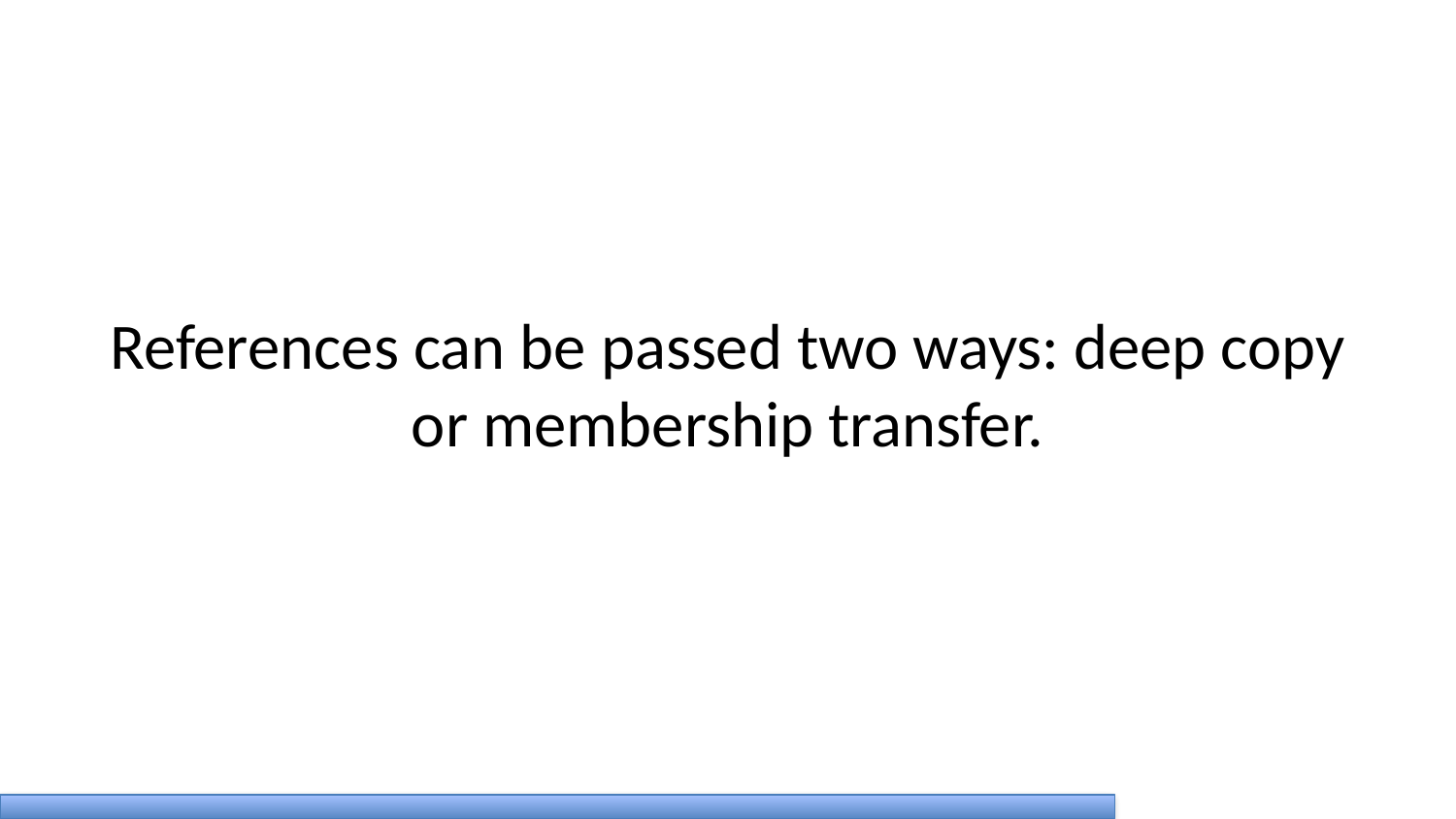

References can be passed two ways: deep copy or membership transfer.